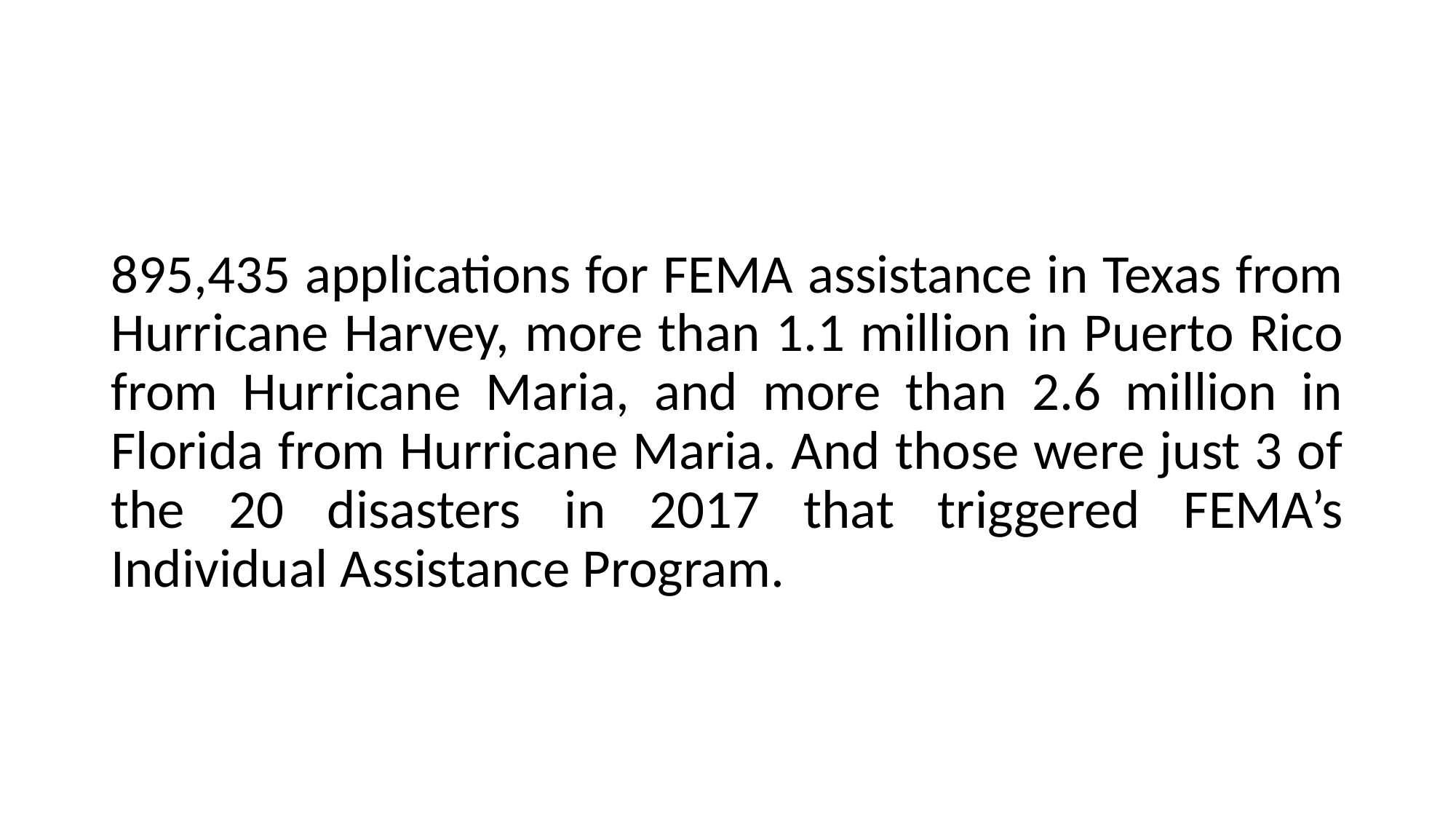

# 895,435 applications for FEMA assistance in Texas from Hurricane Harvey, more than 1.1 million in Puerto Rico from Hurricane Maria, and more than 2.6 million in Florida from Hurricane Maria. And those were just 3 of the 20 disasters in 2017 that triggered FEMA’s Individual Assistance Program.